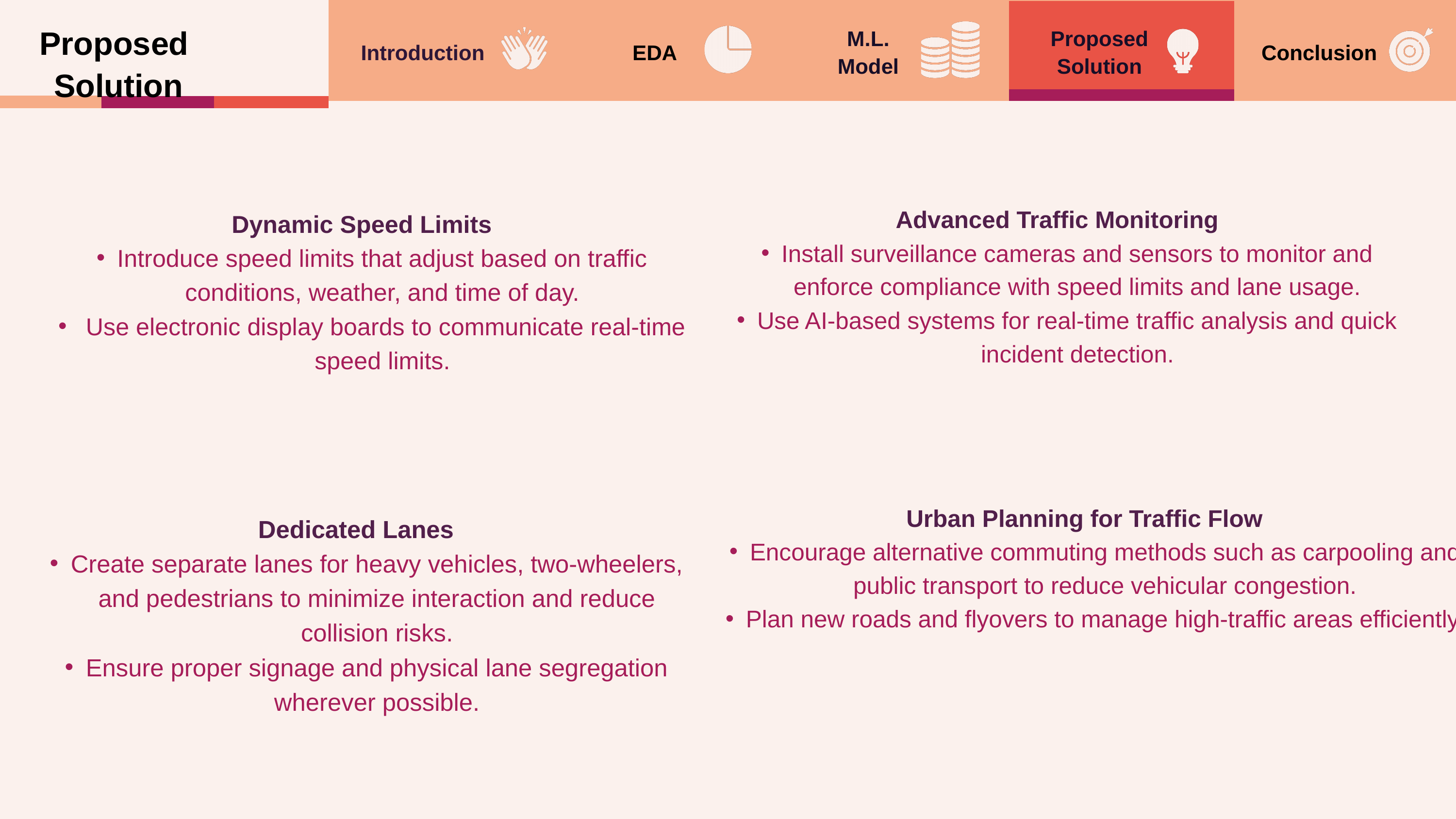

Proposed
Solution

M.L.
Model
Proposed
Solution

Introduction
EDA
Conclusion

Advanced Traffic Monitoring
Install surveillance cameras and sensors to monitor and enforce compliance with speed limits and lane usage.
Use AI-based systems for real-time traffic analysis and quick incident detection.

Dynamic Speed Limits
Introduce speed limits that adjust based on traffic conditions, weather, and time of day.
 Use electronic display boards to communicate real-time speed limits.

Urban Planning for Traffic Flow
Encourage alternative commuting methods such as carpooling and public transport to reduce vehicular congestion.
Plan new roads and flyovers to manage high-traffic areas efficiently.

Dedicated Lanes
Create separate lanes for heavy vehicles, two-wheelers, and pedestrians to minimize interaction and reduce collision risks.
Ensure proper signage and physical lane segregation wherever possible.